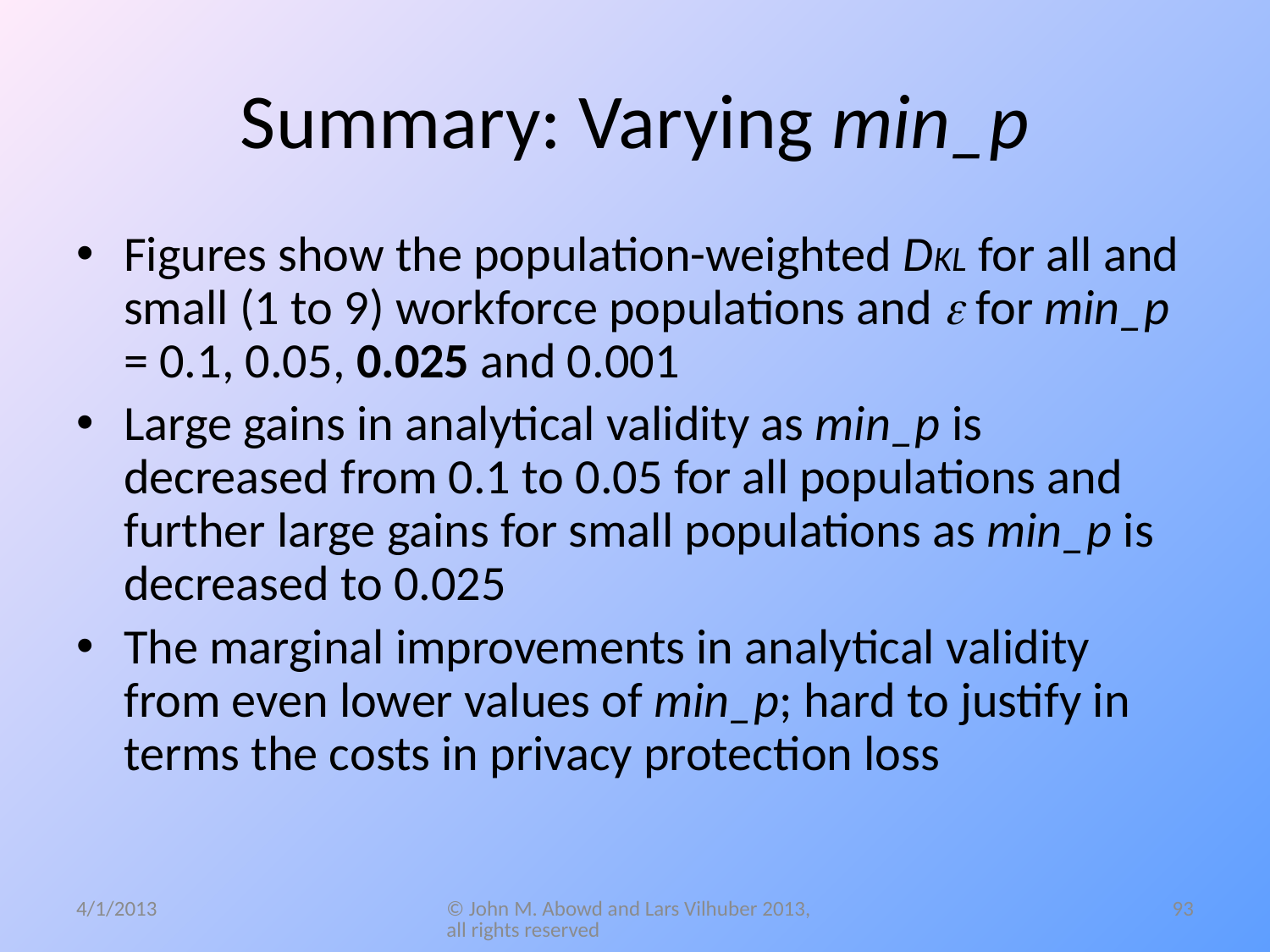

# Summary: Varying min_p
Figures show the population-weighted DKL for all and small (1 to 9) workforce populations and ε for min_p = 0.1, 0.05, 0.025 and 0.001
Large gains in analytical validity as min_p is decreased from 0.1 to 0.05 for all populations and further large gains for small populations as min_p is decreased to 0.025
The marginal improvements in analytical validity from even lower values of min_p; hard to justify in terms the costs in privacy protection loss
4/1/2013
© John M. Abowd and Lars Vilhuber 2013, all rights reserved
93